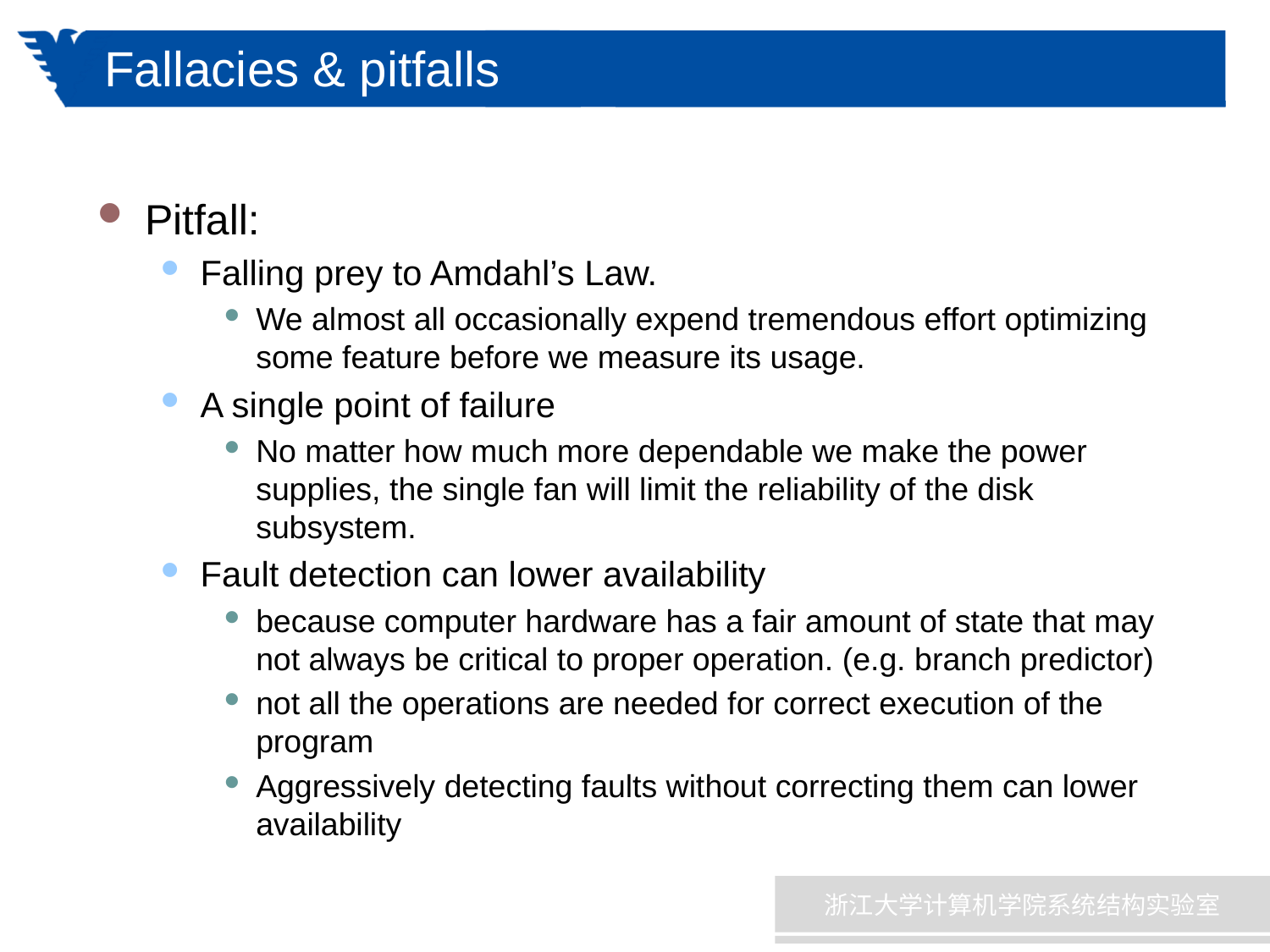

# Fallacies & pitfalls
Pitfall:
Falling prey to Amdahl’s Law.
We almost all occasionally expend tremendous effort optimizing some feature before we measure its usage.
A single point of failure
No matter how much more dependable we make the power supplies, the single fan will limit the reliability of the disk subsystem.
Fault detection can lower availability
because computer hardware has a fair amount of state that may not always be critical to proper operation. (e.g. branch predictor)
not all the operations are needed for correct execution of the program
Aggressively detecting faults without correcting them can lower availability